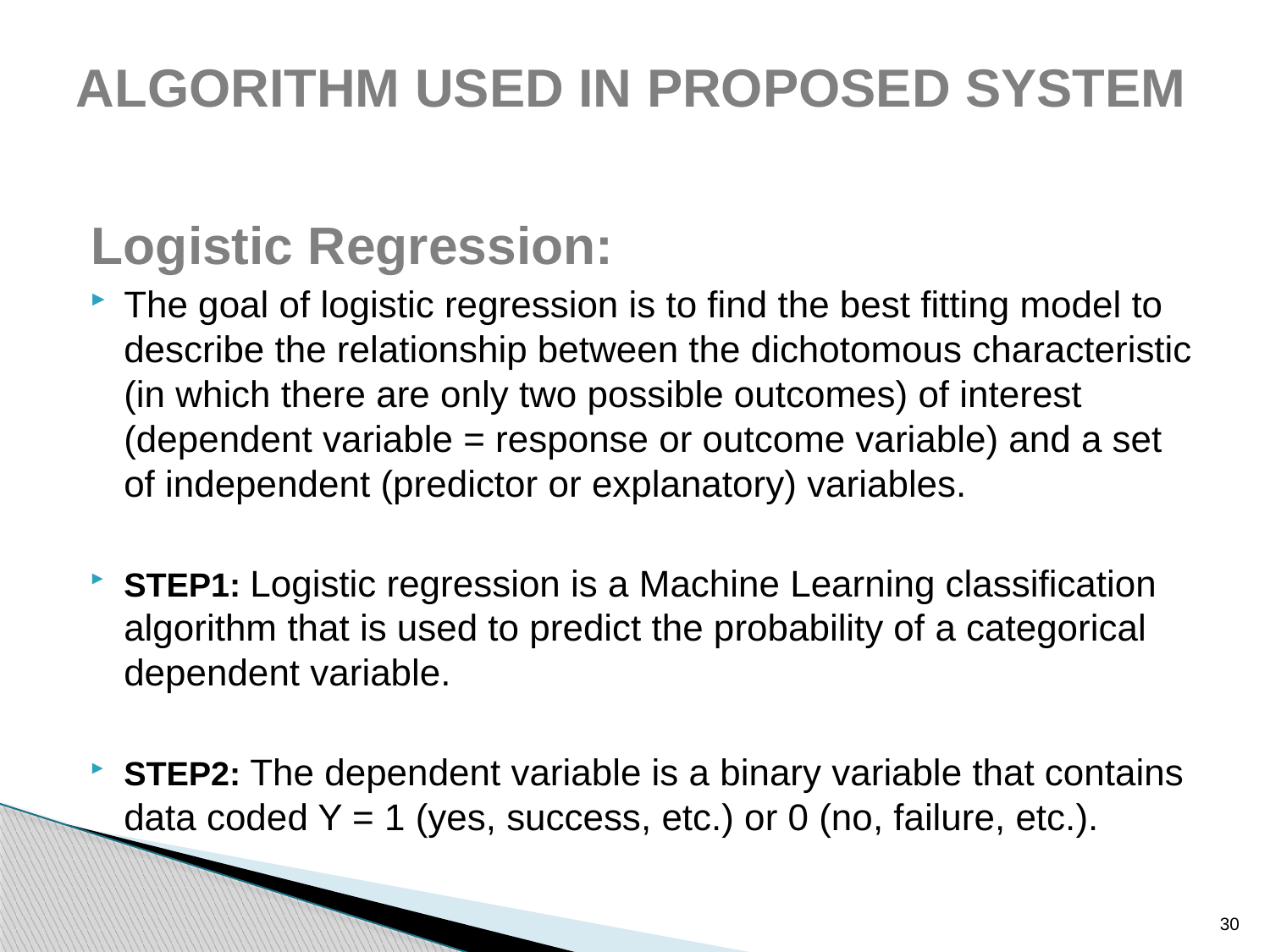

# ALGORITHM USED IN PROPOSED SYSTEM
Logistic Regression:
The goal of logistic regression is to find the best fitting model to describe the relationship between the dichotomous characteristic (in which there are only two possible outcomes) of interest (dependent variable = response or outcome variable) and a set of independent (predictor or explanatory) variables.

STEP1: Logistic regression is a Machine Learning classification algorithm that is used to predict the probability of a categorical dependent variable.

STEP2: The dependent variable is a binary variable that contains data coded Y = 1 (yes, success, etc.) or 0 (no, failure, etc.).

30